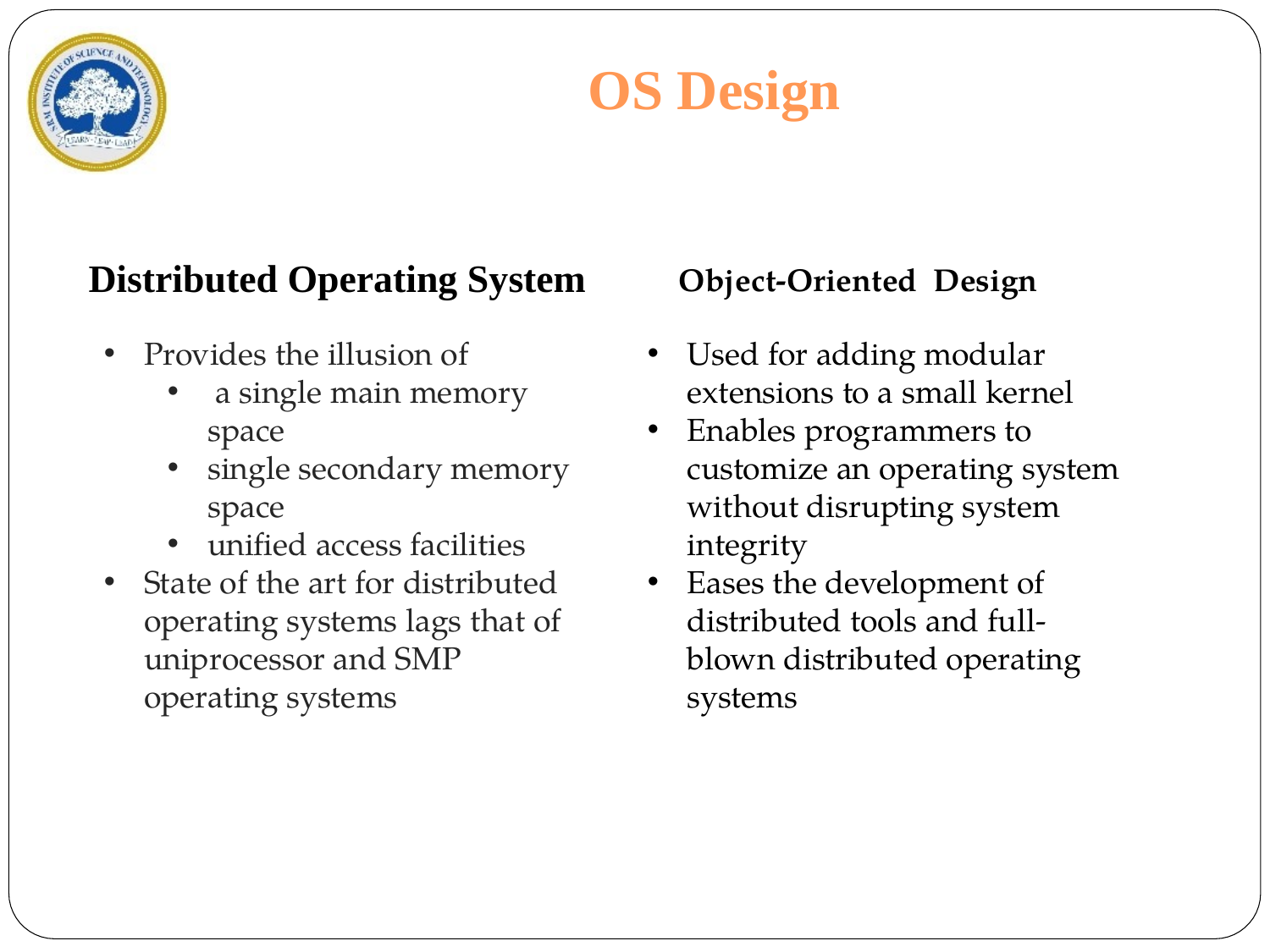

# OS Design
Distributed Operating System
Object-Oriented  Design
Provides the illusion of
 a single main memory space
single secondary memory space
unified access facilities
State of the art for distributed operating systems lags that of uniprocessor and SMP operating systems
Used for adding modular extensions to a small kernel
Enables programmers to customize an operating system without disrupting system integrity
Eases the development of distributed tools and full-blown distributed operating systems